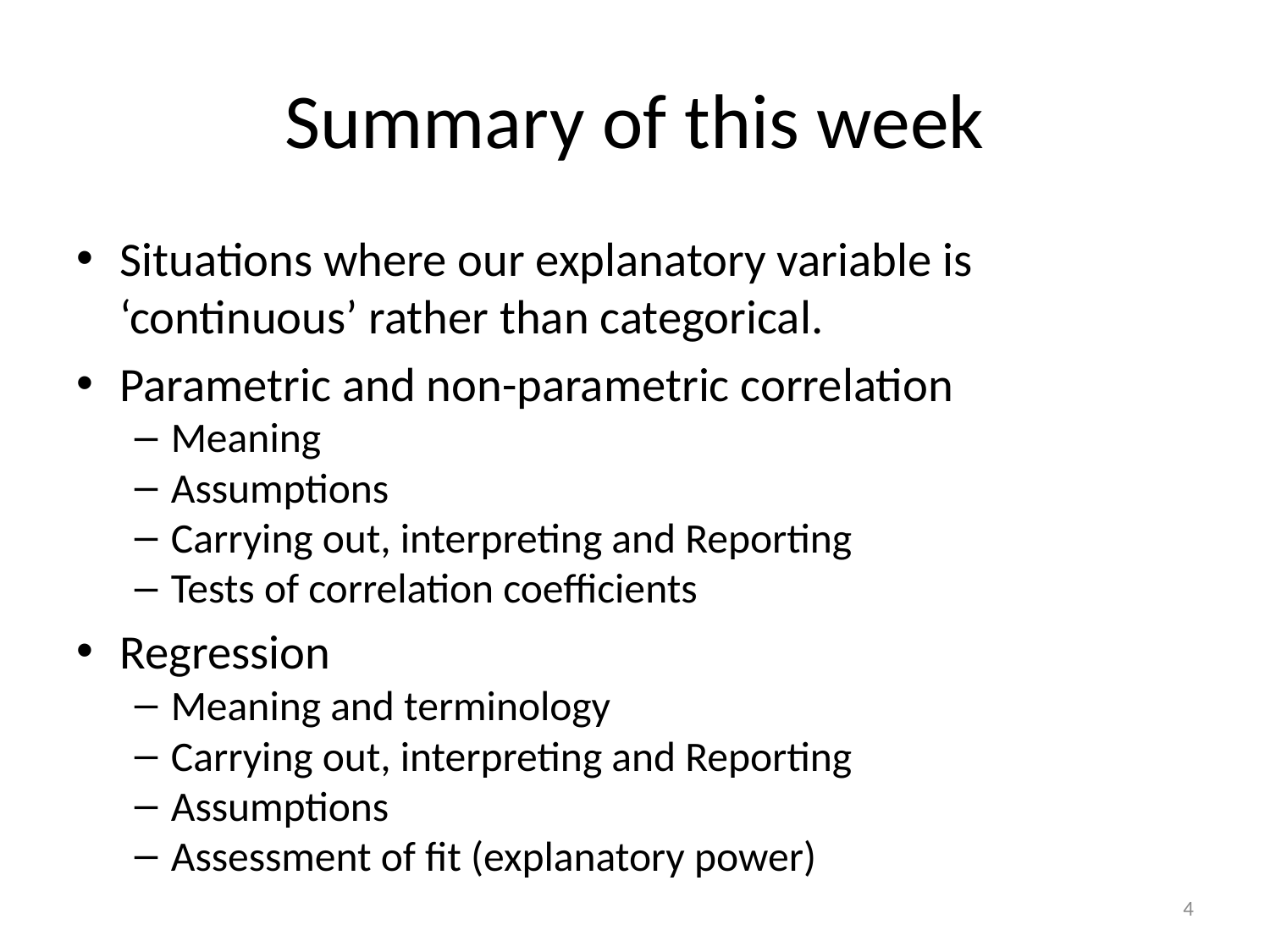

# Summary of this week
Situations where our explanatory variable is ‘continuous’ rather than categorical.
Parametric and non-parametric correlation
Meaning
Assumptions
Carrying out, interpreting and Reporting
Tests of correlation coefficients
Regression
Meaning and terminology
Carrying out, interpreting and Reporting
Assumptions
Assessment of fit (explanatory power)
4